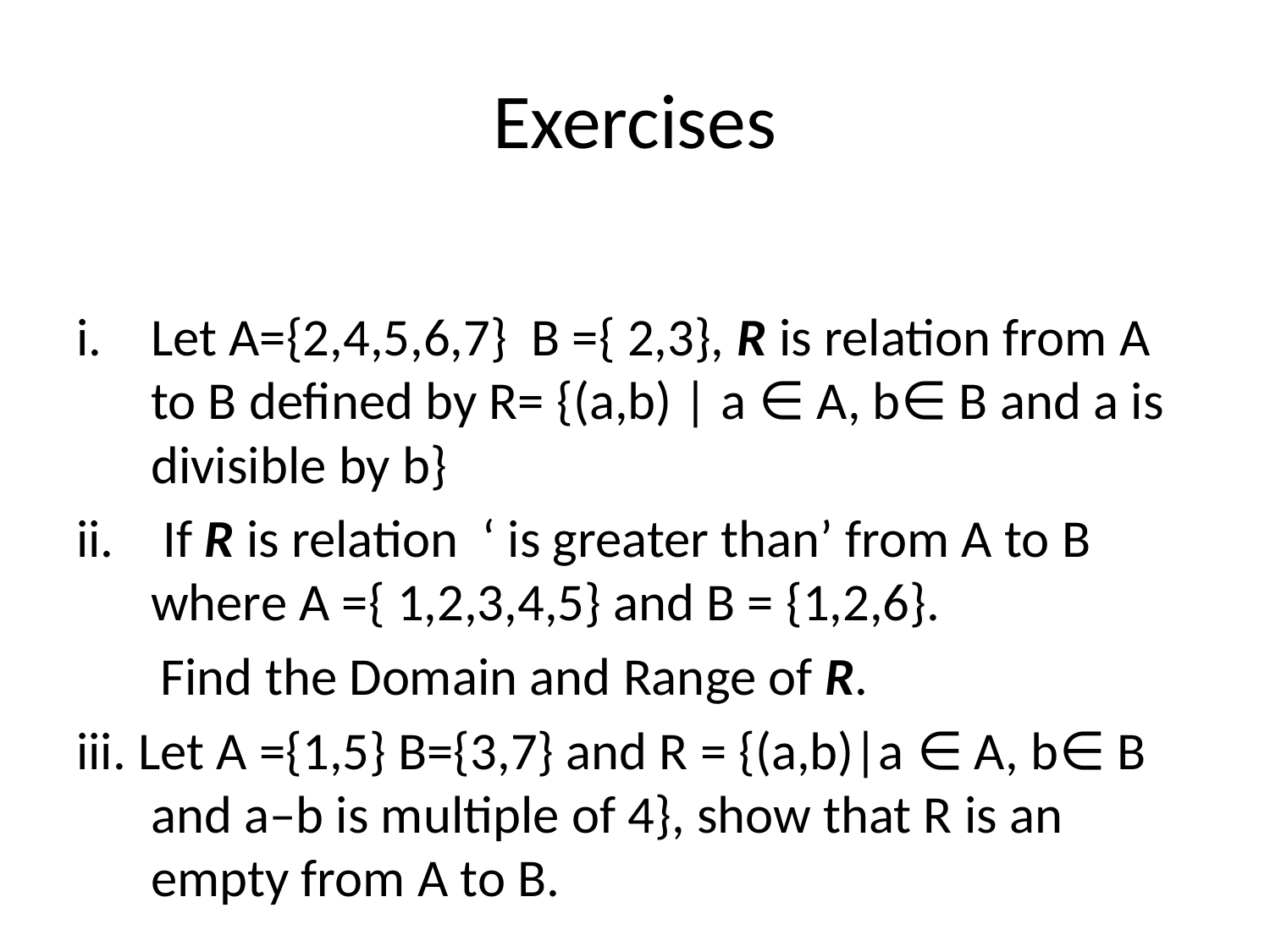

# Exercises

Let A={2,4,5,6,7}  B ={ 2,3}, R is relation from A to B defined by R= {(a,b) | a ∈ A, b∈ B and a is divisible by b}
 If R is relation  ‘ is greater than’ from A to B where A ={ 1,2,3,4,5} and B = {1,2,6}.
       Find the Domain and Range of R.
iii. Let A ={1,5} B={3,7} and R = {(a,b)|a ∈ A, b∈ B and a–b is multiple of 4}, show that R is an empty from A to B.